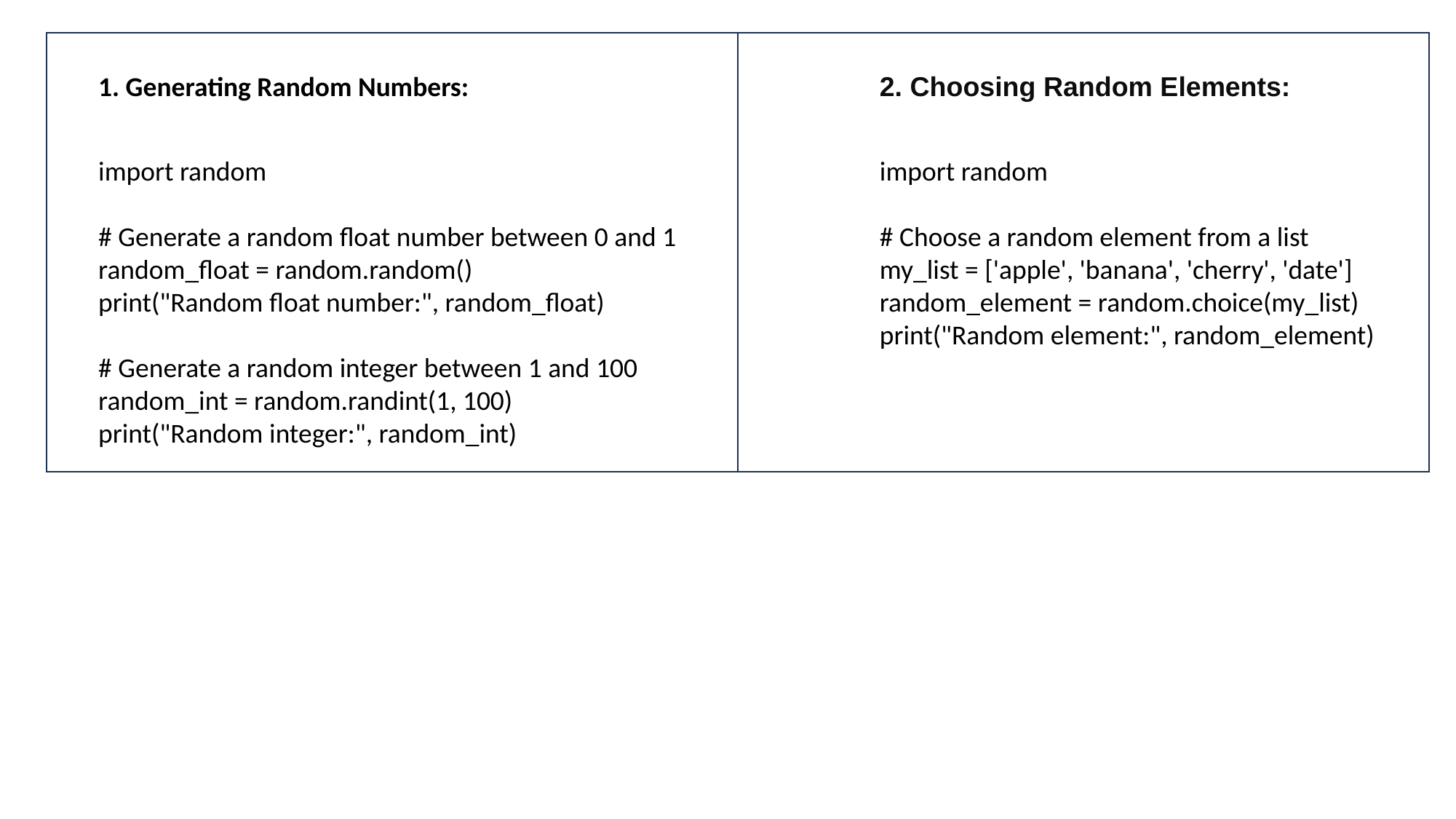

2. Choosing Random Elements:
import random

# Choose a random element from a list
my_list = ['apple', 'banana', 'cherry', 'date']
random_element = random.choice(my_list)
print("Random element:", random_element)
1. Generating Random Numbers:
import random

# Generate a random float number between 0 and 1
random_float = random.random()
print("Random float number:", random_float)

# Generate a random integer between 1 and 100
random_int = random.randint(1, 100)
print("Random integer:", random_int)